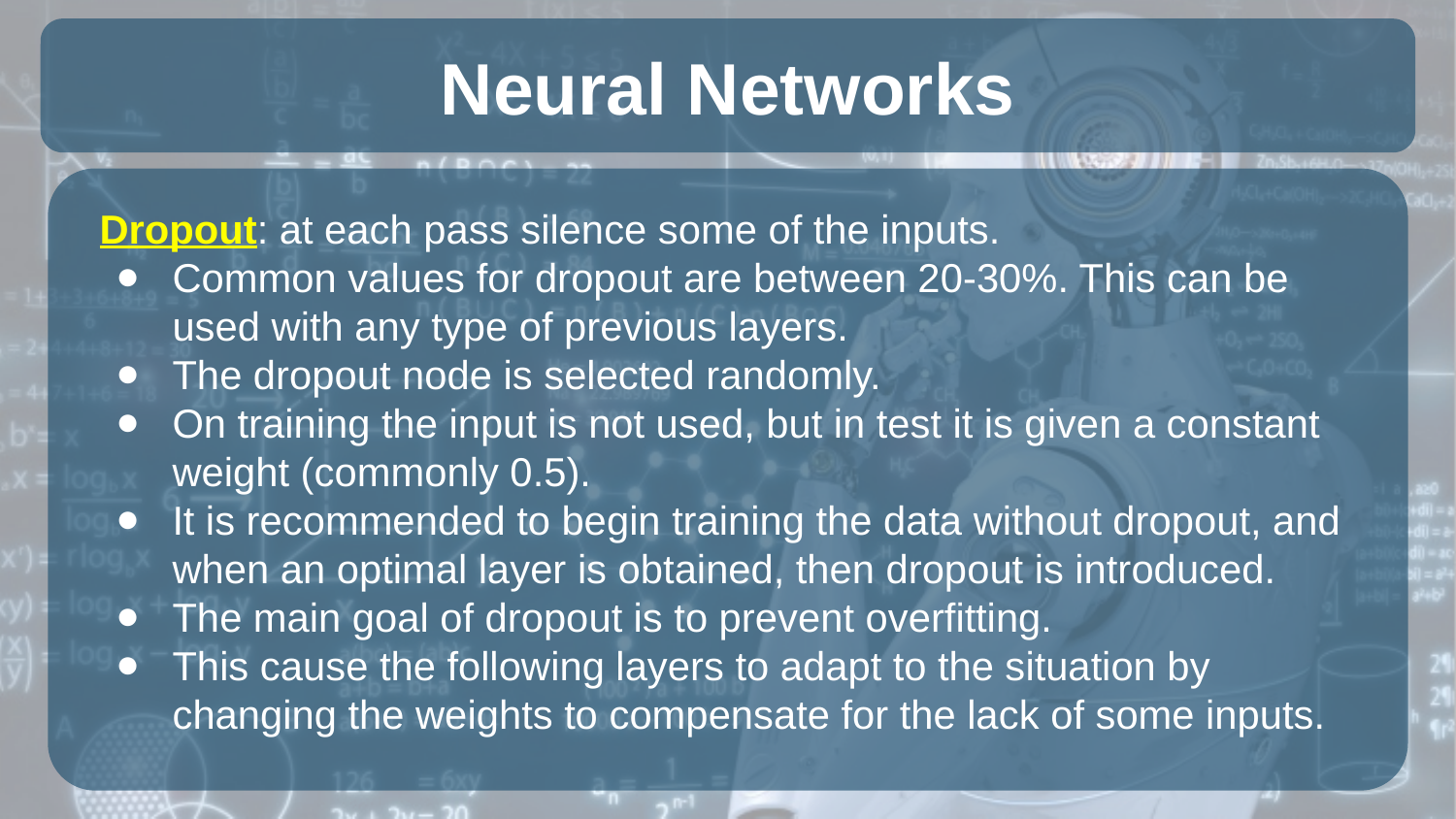

# Neural Networks
Dropout: at each pass silence some of the inputs.
Common values for dropout are between 20-30%. This can be used with any type of previous layers.
The dropout node is selected randomly.
On training the input is not used, but in test it is given a constant weight (commonly 0.5).
It is recommended to begin training the data without dropout, and when an optimal layer is obtained, then dropout is introduced.
The main goal of dropout is to prevent overfitting.
This cause the following layers to adapt to the situation by changing the weights to compensate for the lack of some inputs.